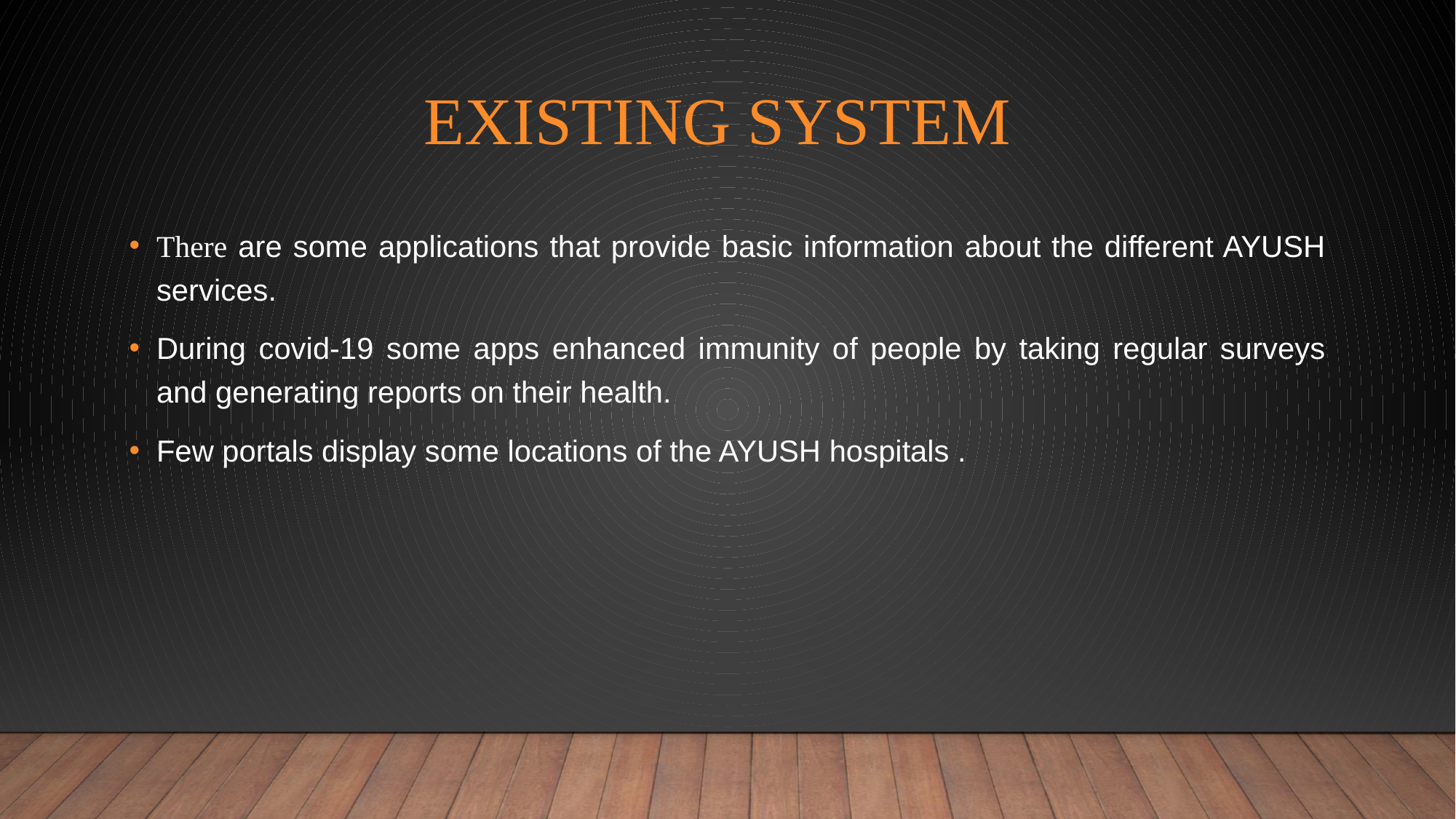

Existing system
There are some applications that provide basic information about the different AYUSH services.
During covid-19 some apps enhanced immunity of people by taking regular surveys and generating reports on their health.
Few portals display some locations of the AYUSH hospitals .